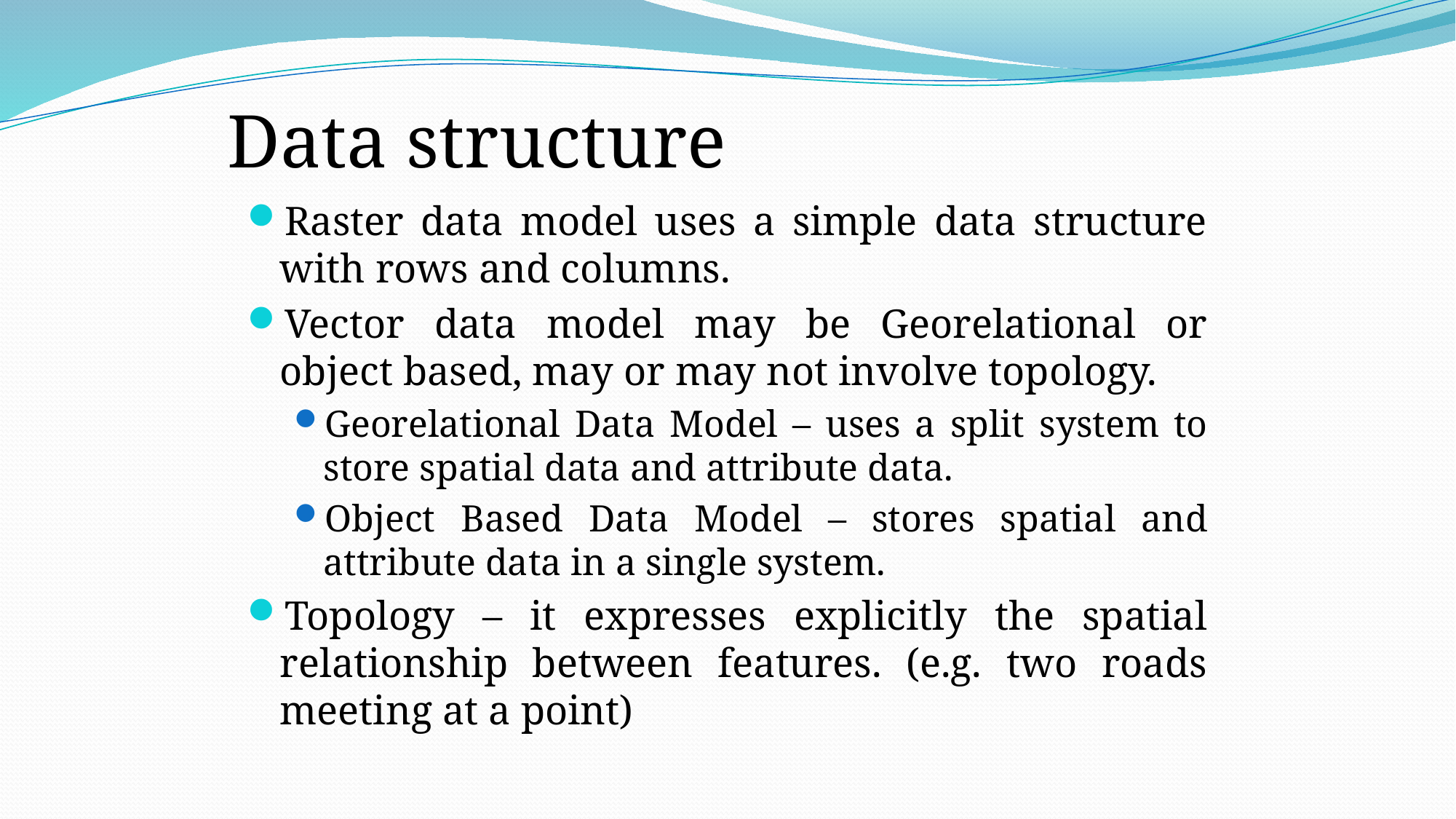

# Data structure
Raster data model uses a simple data structure with rows and columns.
Vector data model may be Georelational or object based, may or may not involve topology.
Georelational Data Model – uses a split system to store spatial data and attribute data.
Object Based Data Model – stores spatial and attribute data in a single system.
Topology – it expresses explicitly the spatial relationship between features. (e.g. two roads meeting at a point)